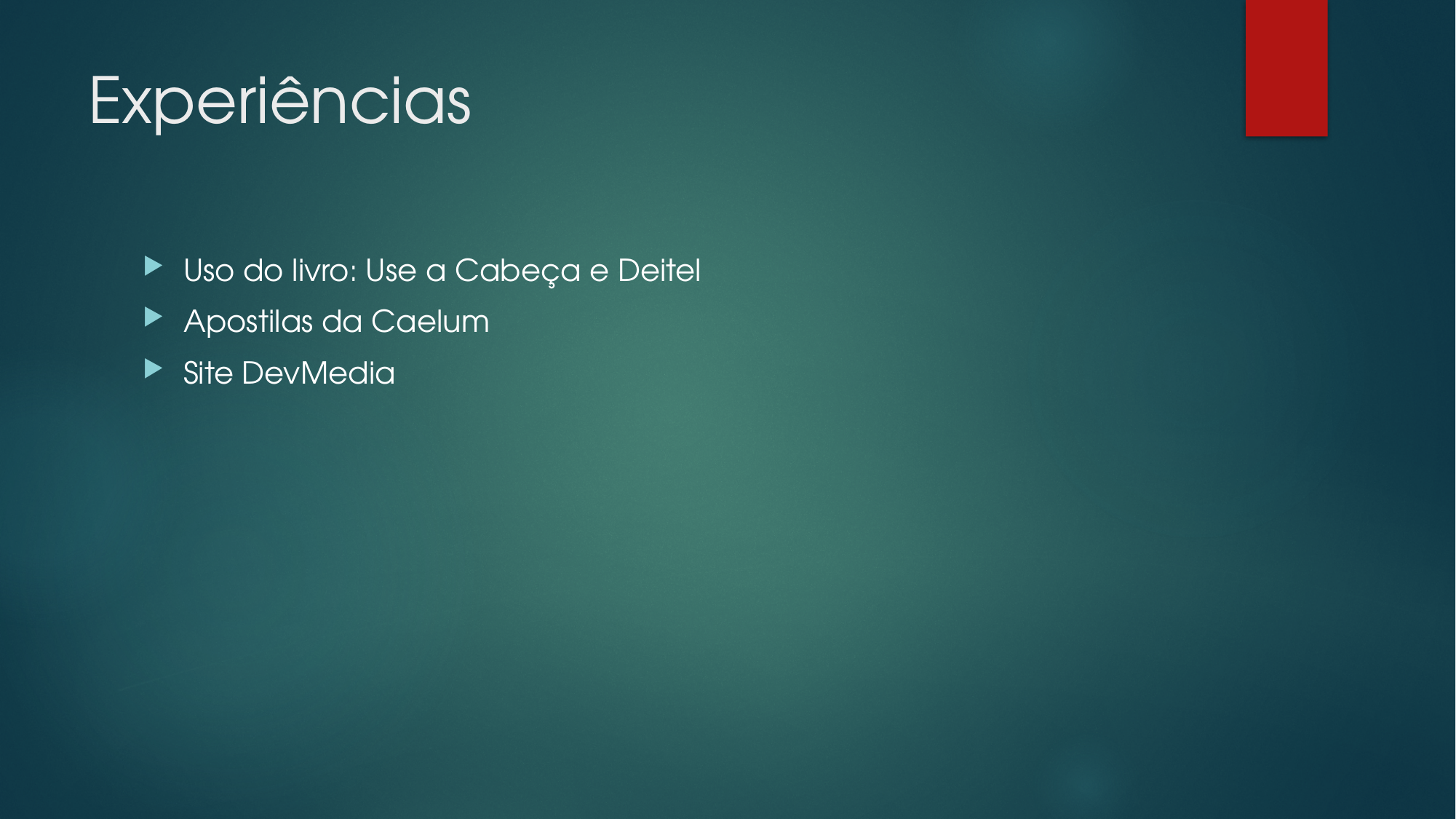

# Experiências
Uso do livro: Use a Cabeça e Deitel
Apostilas da Caelum
Site DevMedia